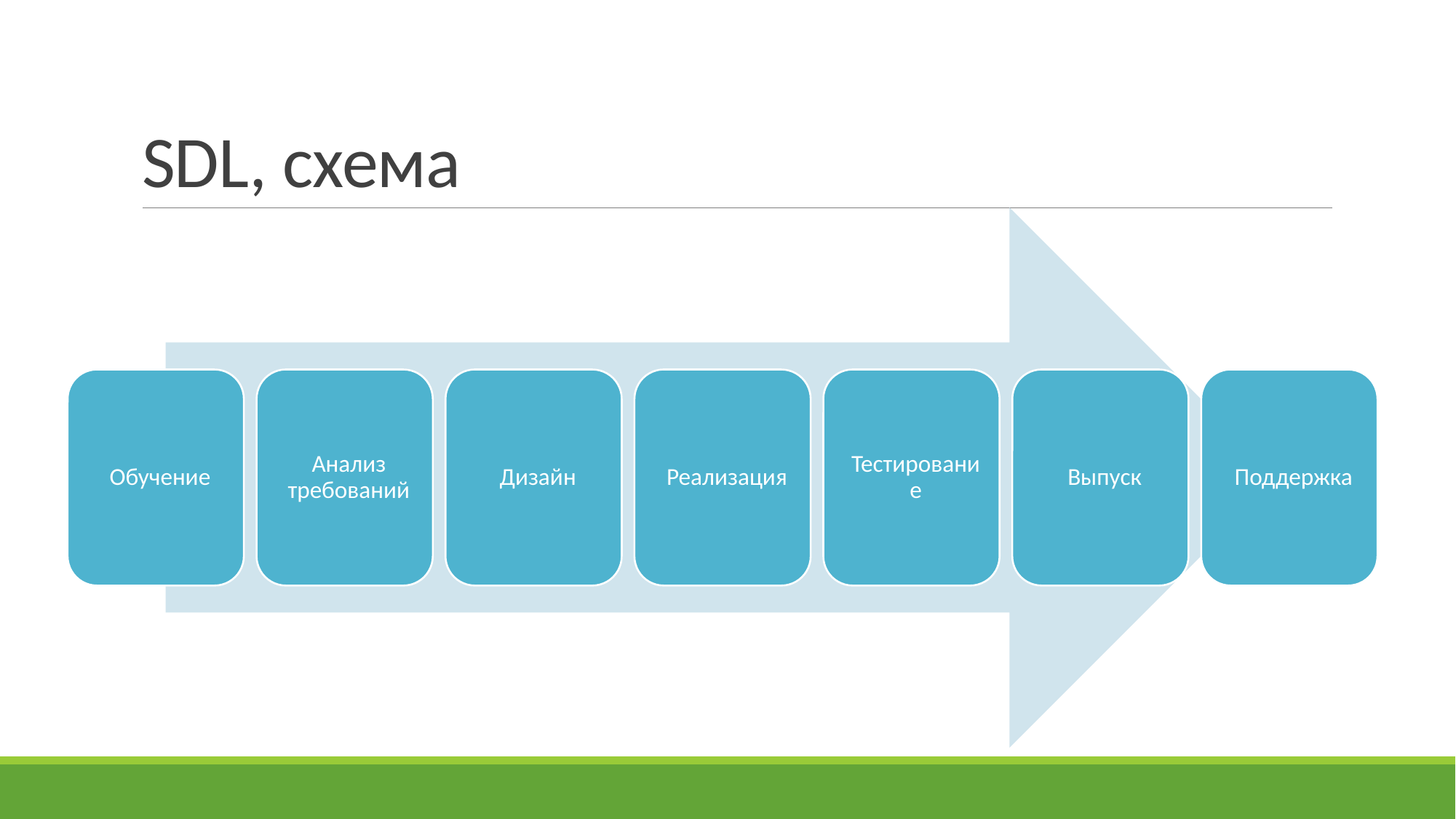

# SDL, схема
Обучение
Анализ требований
Дизайн
Реализация
Тестирование
Выпуск
Поддержка